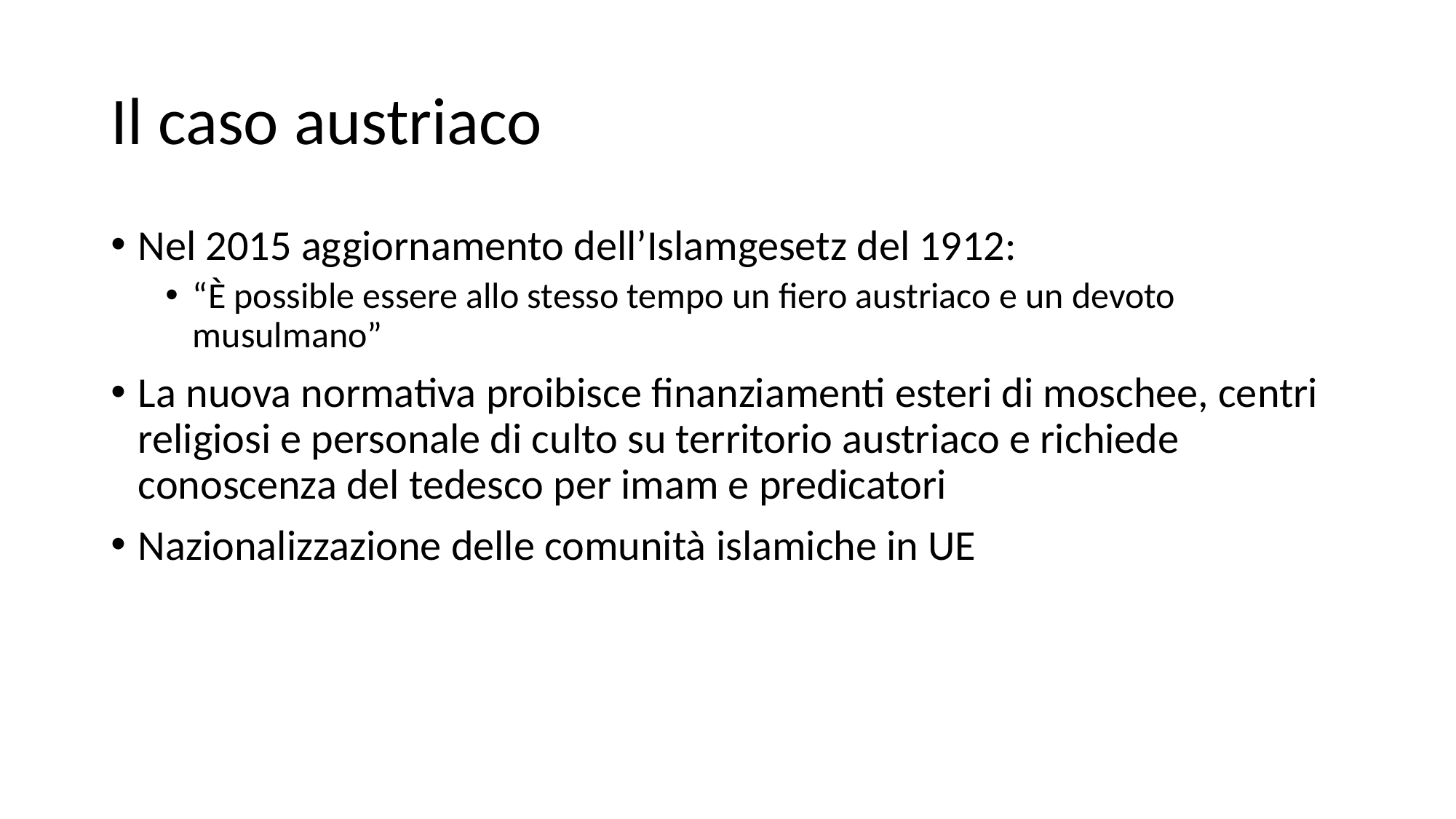

# Il caso austriaco
Nel 2015 aggiornamento dell’Islamgesetz del 1912:
“È possible essere allo stesso tempo un fiero austriaco e un devoto musulmano”
La nuova normativa proibisce finanziamenti esteri di moschee, centri religiosi e personale di culto su territorio austriaco e richiede conoscenza del tedesco per imam e predicatori
Nazionalizzazione delle comunità islamiche in UE